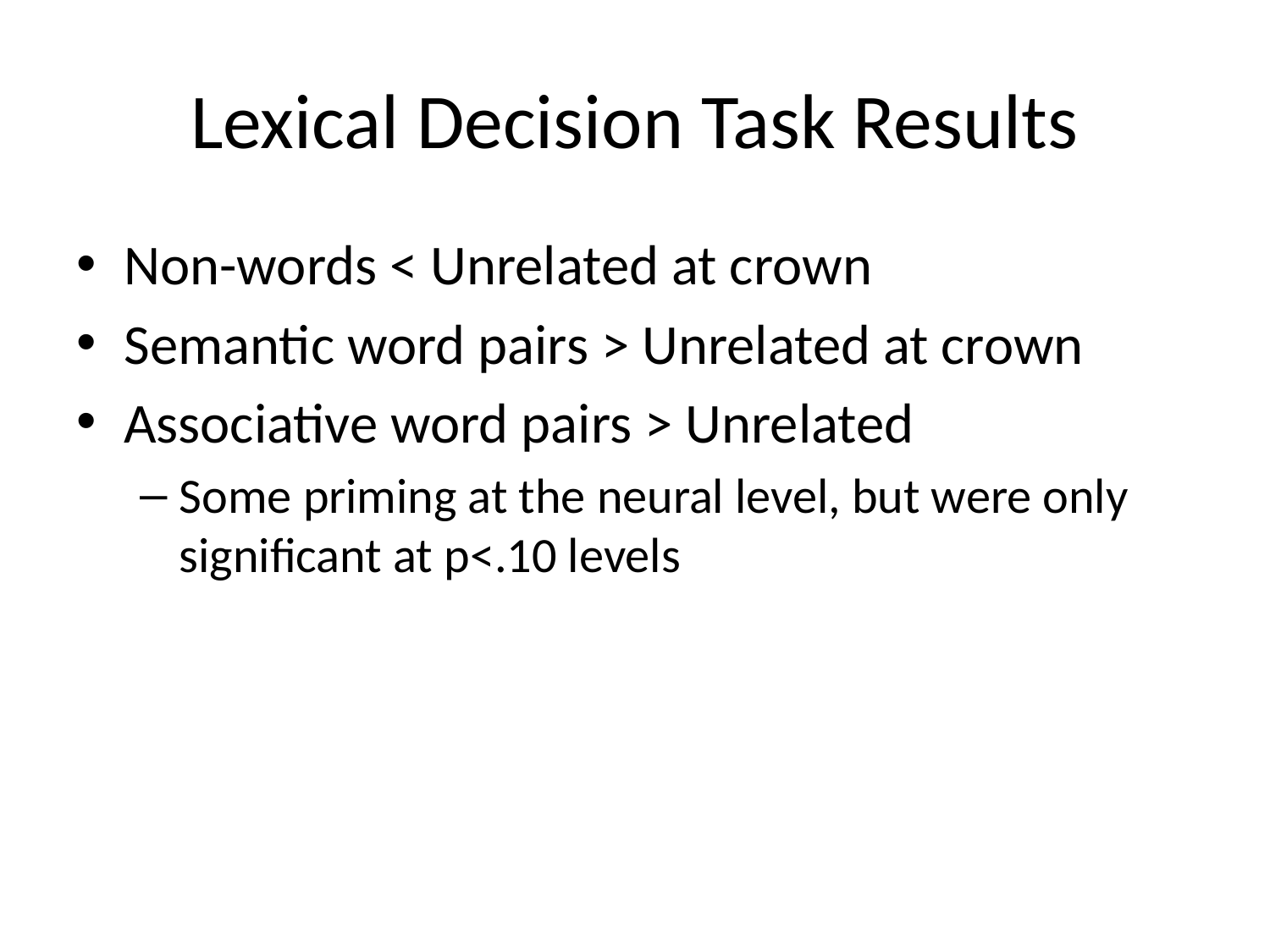

# Lexical Decision Task Results
Non-words < Unrelated at crown
Semantic word pairs > Unrelated at crown
Associative word pairs > Unrelated
Some priming at the neural level, but were only significant at p<.10 levels